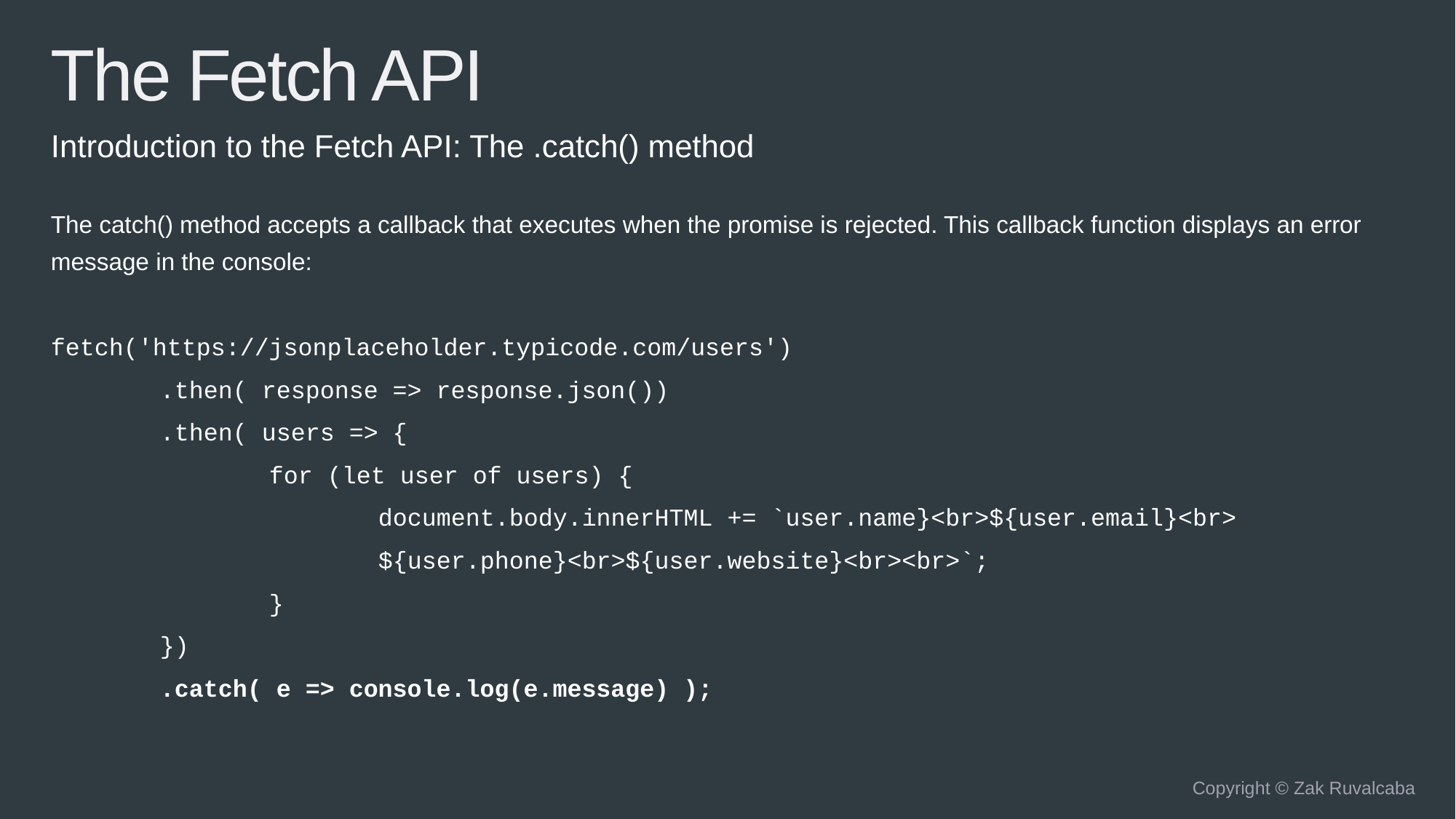

# The Fetch API
Introduction to the Fetch API: The .catch() method
The catch() method accepts a callback that executes when the promise is rejected. This callback function displays an error message in the console:

fetch('https://jsonplaceholder.typicode.com/users')
	.then( response => response.json())
	.then( users => {
		for (let user of users) {
			document.body.innerHTML += `user.name}<br>${user.email}<br>
			${user.phone}<br>${user.website}<br><br>`;
		}
	})
	.catch( e => console.log(e.message) );